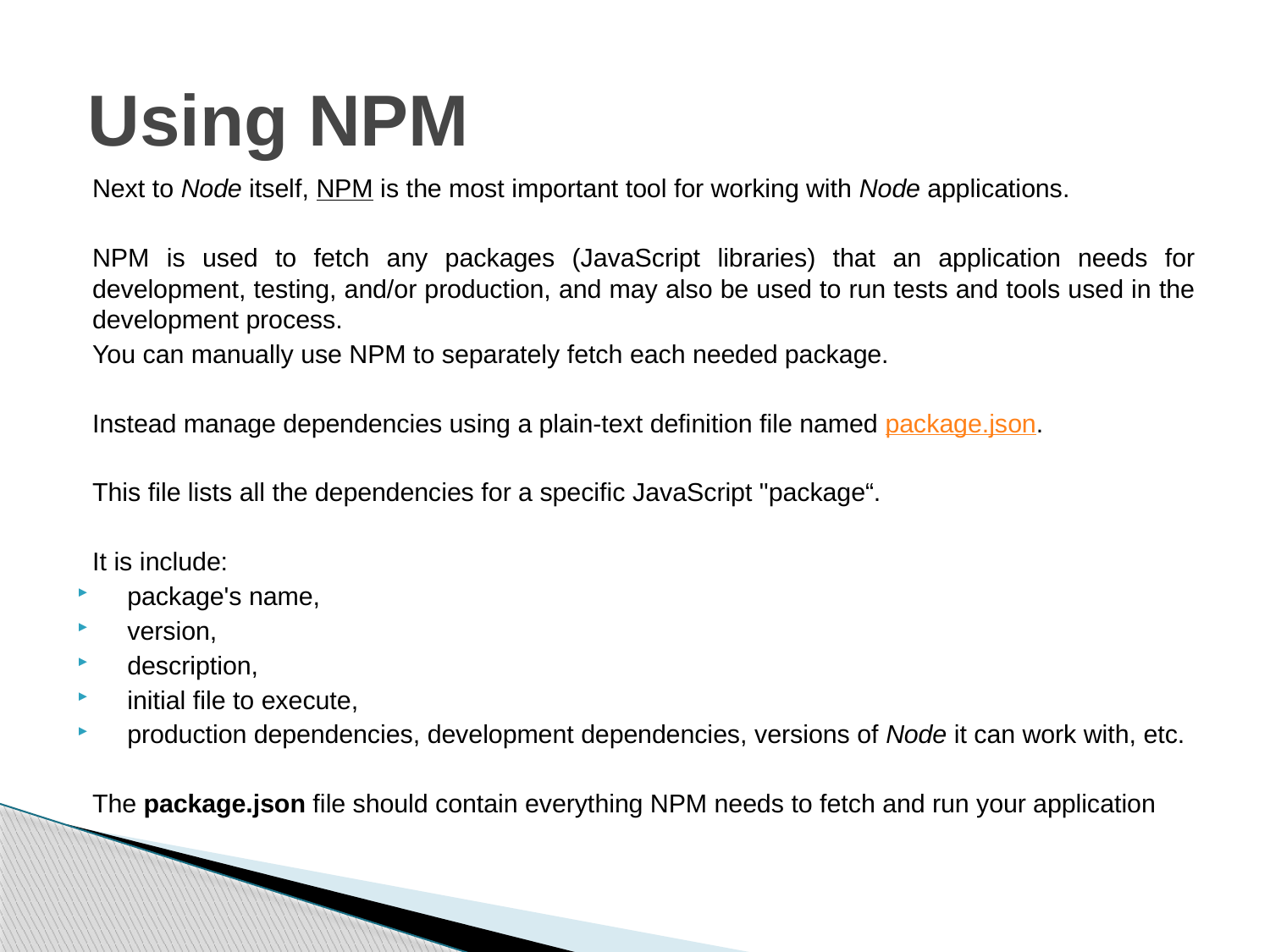

# Using NPM
Next to Node itself, NPM is the most important tool for working with Node applications.

NPM is used to fetch any packages (JavaScript libraries) that an application needs for development, testing, and/or production, and may also be used to run tests and tools used in the development process.
You can manually use NPM to separately fetch each needed package.

Instead manage dependencies using a plain-text definition file named package.json.

This file lists all the dependencies for a specific JavaScript "package“.

It is include:
package's name,
version,
description,
initial file to execute,
production dependencies, development dependencies, versions of Node it can work with, etc.

The package.json file should contain everything NPM needs to fetch and run your application